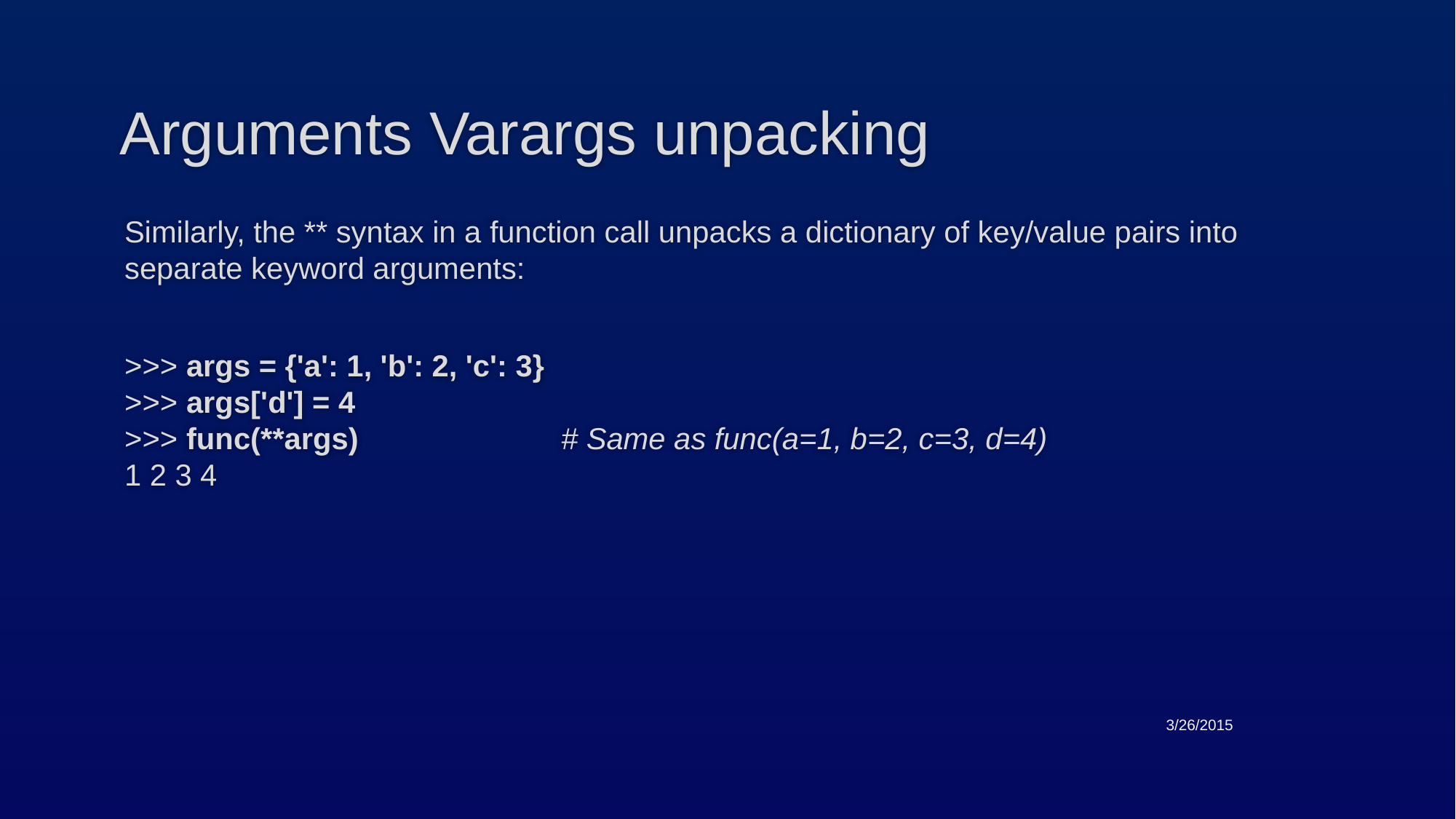

# Arguments Varargs unpacking
Similarly, the ** syntax in a function call unpacks a dictionary of key/value pairs into separate keyword arguments:

>>> args = {'a': 1, 'b': 2, 'c': 3}
>>> args['d'] = 4
>>> func(**args) 		# Same as func(a=1, b=2, c=3, d=4)
1 2 3 4
3/26/2015